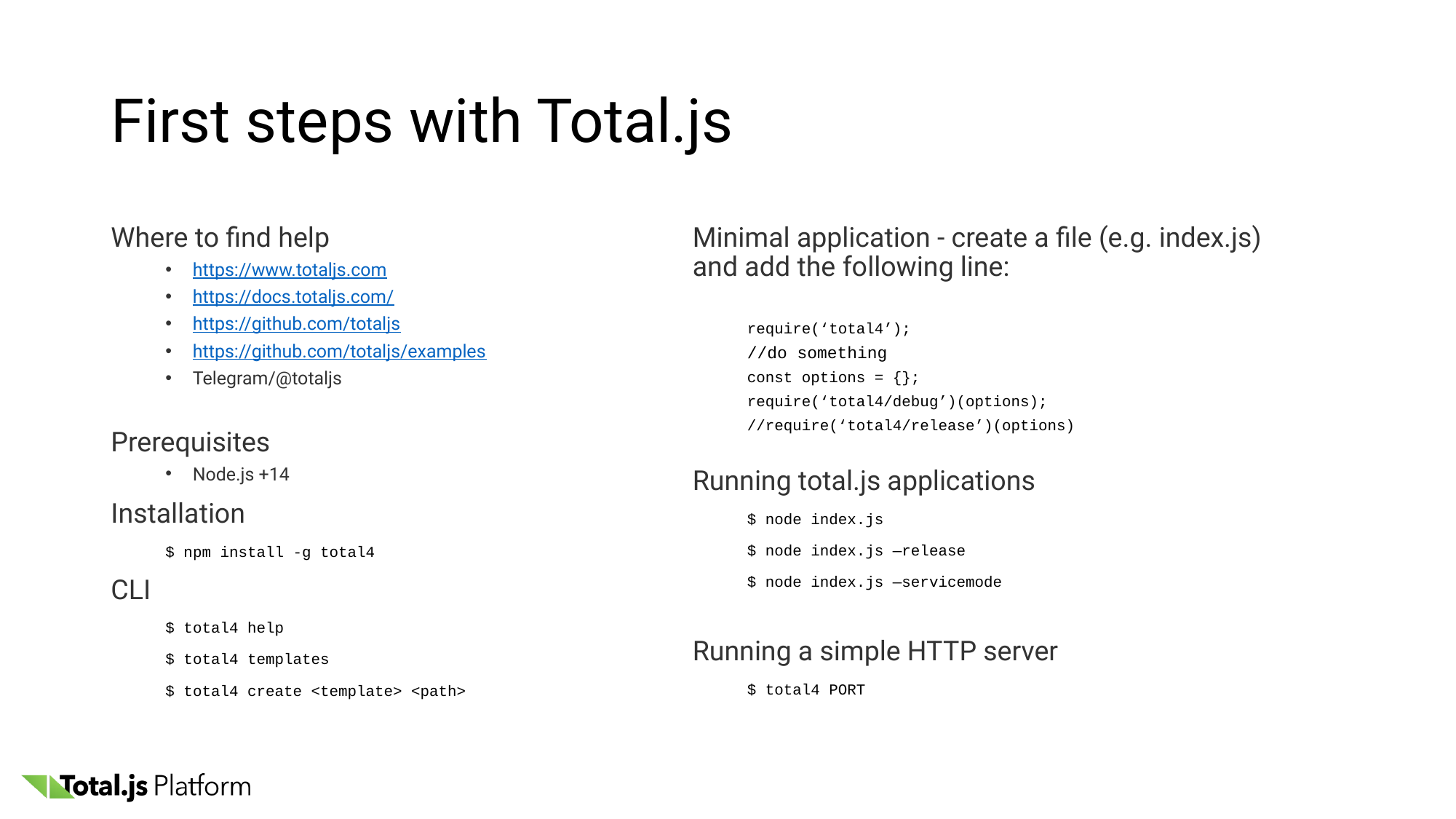

# First steps with Total.js
Minimal application - create a file (e.g. index.js) and add the following line:

require(‘total4’);
//do something
const options = {};
require(‘total4/debug’)(options);
//require(‘total4/release’)(options)
Running total.js applications
      $ node index.js
      $ node index.js —release
      $ node index.js —servicemode

Running a simple HTTP server
      $ total4 PORT

Where to find help
https://www.totaljs.com
https://docs.totaljs.com/
https://github.com/totaljs
https://github.com/totaljs/examples
Telegram/@totaljs

Prerequisites
Node.js +14
Installation
      $ npm install -g total4
CLI
      $ total4 help
      $ total4 templates
      $ total4 create <template> <path>